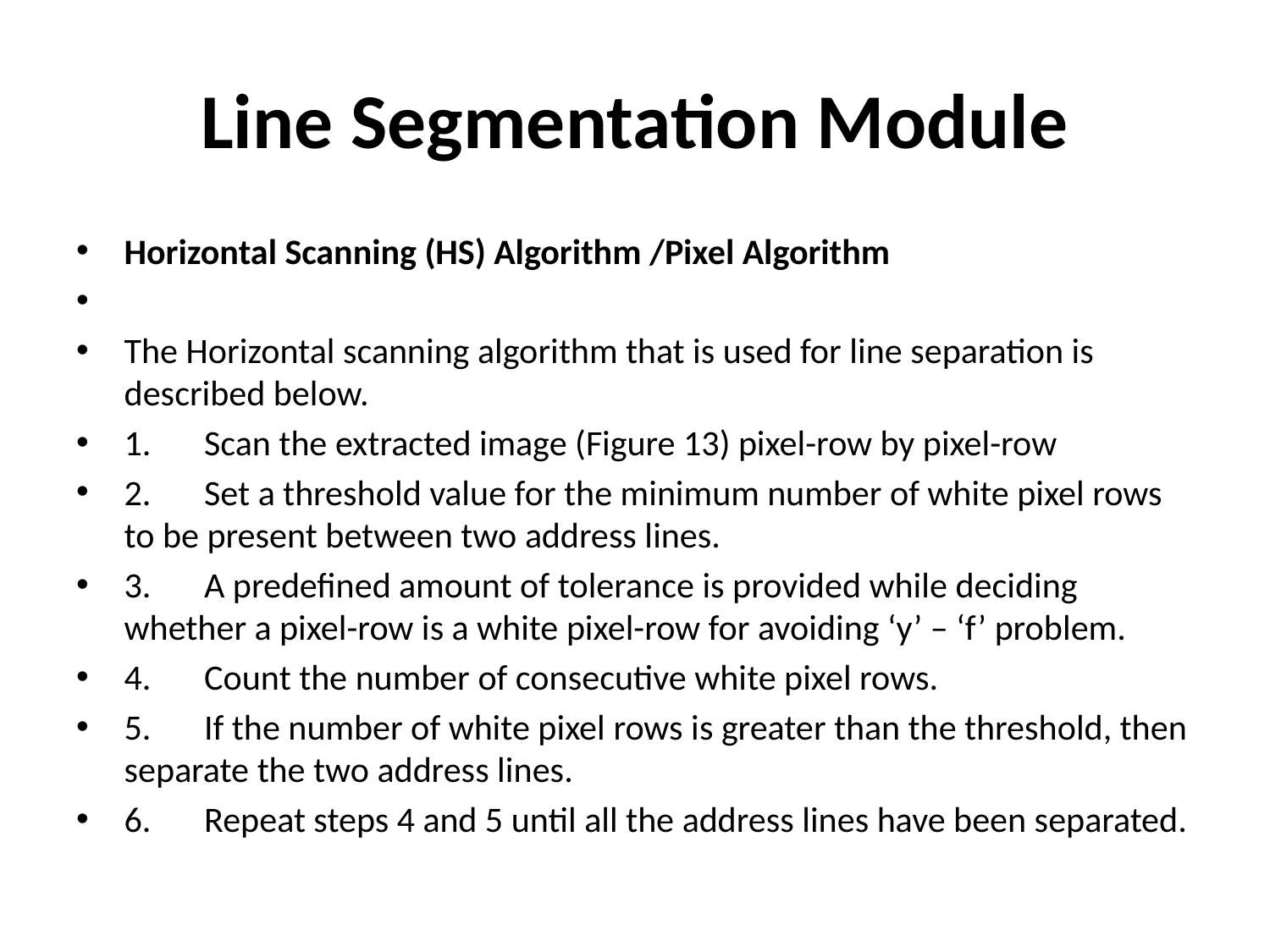

# Line Segmentation Module
Horizontal Scanning (HS) Algorithm /Pixel Algorithm

The Horizontal scanning algorithm that is used for line separation is described below.
1.	Scan the extracted image (Figure 13) pixel-row by pixel-row
2.	Set a threshold value for the minimum number of white pixel rows to be present between two address lines.
3.	A predefined amount of tolerance is provided while deciding whether a pixel-row is a white pixel-row for avoiding ‘y’ – ‘f’ problem.
4.	Count the number of consecutive white pixel rows.
5.	If the number of white pixel rows is greater than the threshold, then separate the two address lines.
6. 	Repeat steps 4 and 5 until all the address lines have been separated.